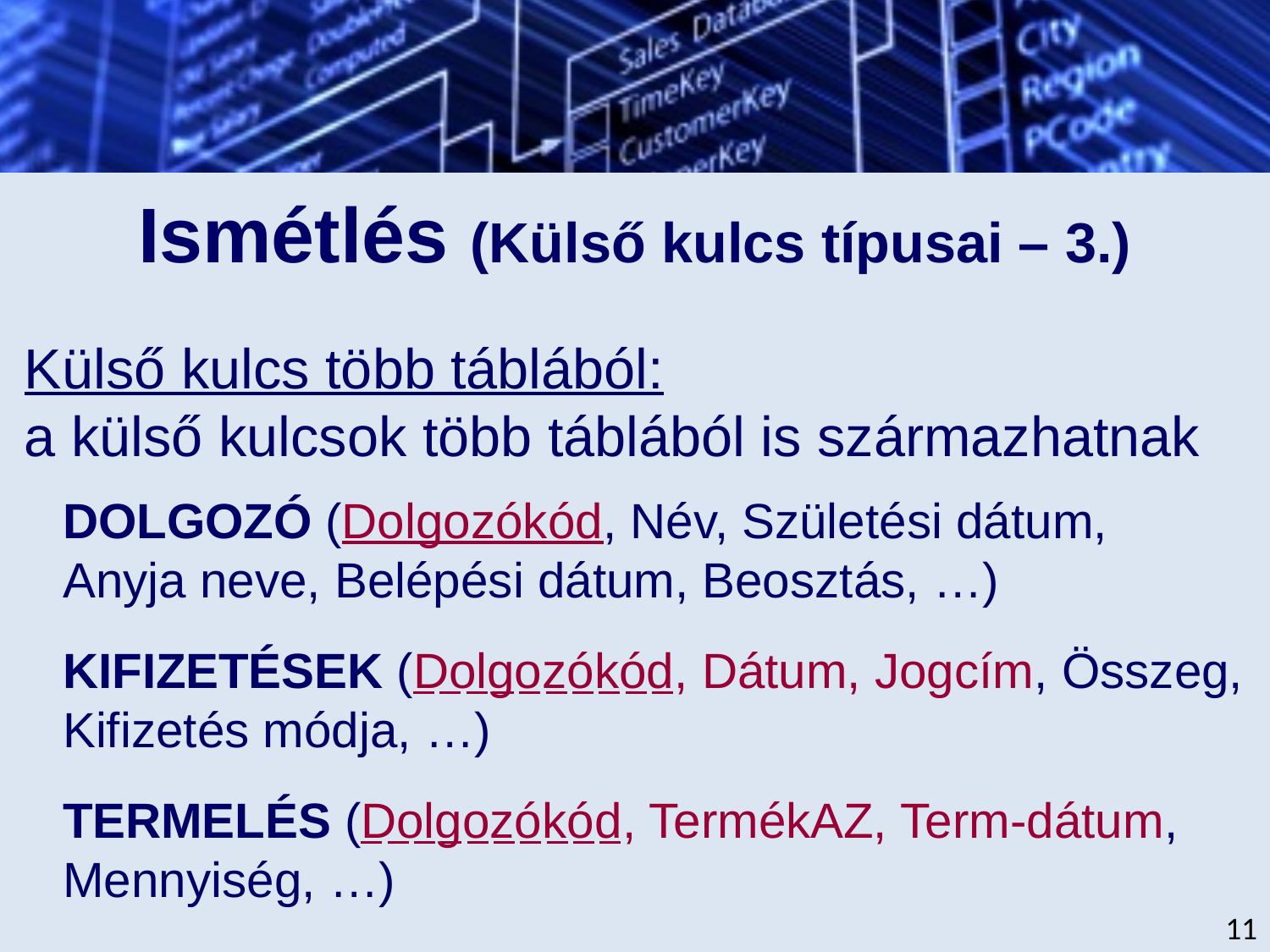

# Ismétlés (Külső kulcs típusai – 3.)
Külső kulcs több táblából:
a külső kulcsok több táblából is származhatnak
DOLGOZÓ (Dolgozókód, Név, Születési dátum,
Anyja neve, Belépési dátum, Beosztás, …)
KIFIZETÉSEK (Dolgozókód, Dátum, Jogcím, Összeg, Kifizetés módja, …)
TERMELÉS (Dolgozókód, TermékAZ, Term-dátum, Mennyiség, …)
11